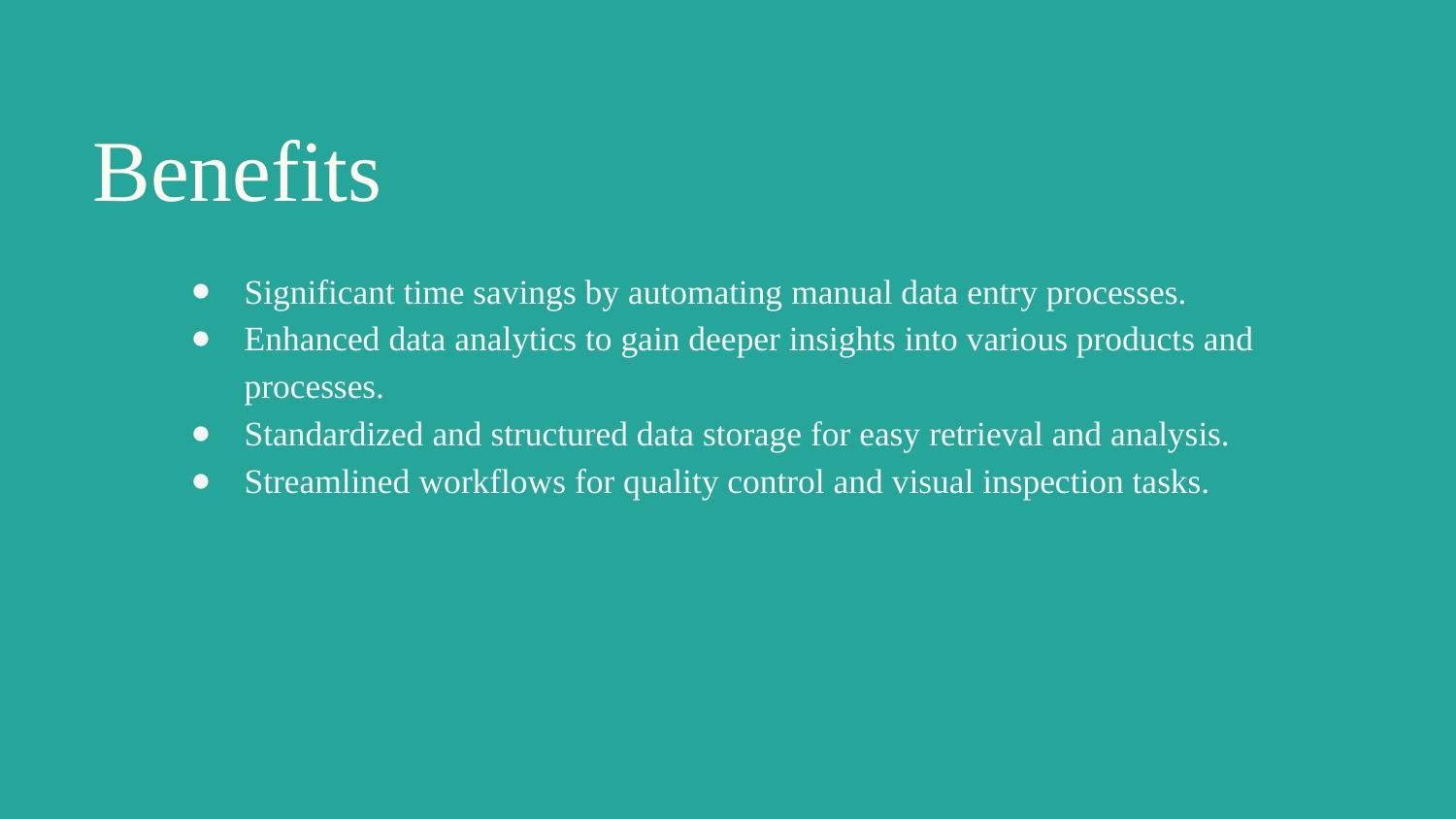

# Benefits
Significant time savings by automating manual data entry processes.
Enhanced data analytics to gain deeper insights into various products and processes.
Standardized and structured data storage for easy retrieval and analysis.
Streamlined workflows for quality control and visual inspection tasks.